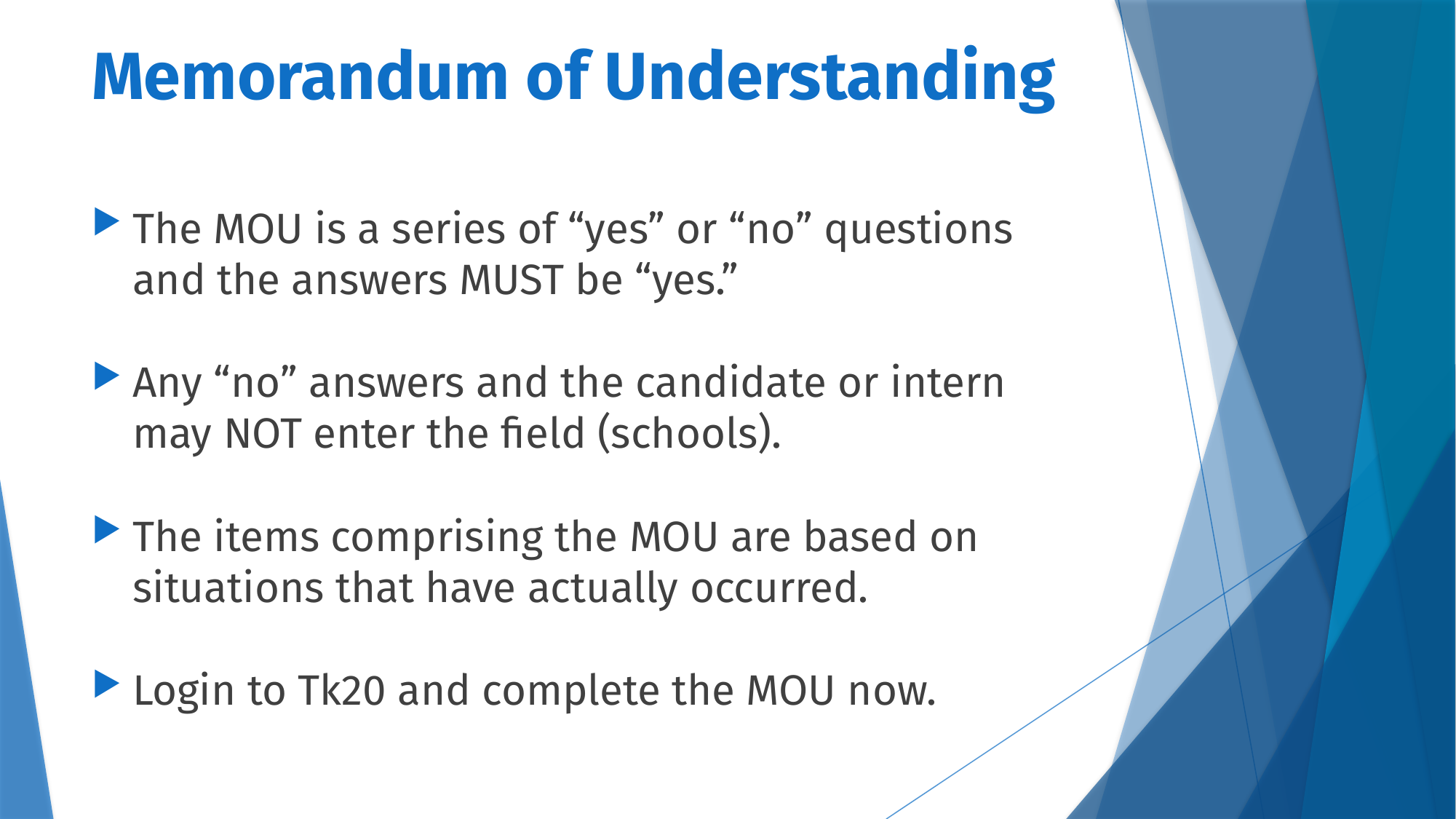

# Memorandum of Understanding
The MOU is a series of “yes” or “no” questions and the answers MUST be “yes.”

Any “no” answers and the candidate or intern may NOT enter the field (schools).

The items comprising the MOU are based on situations that have actually occurred.

Login to Tk20 and complete the MOU now.